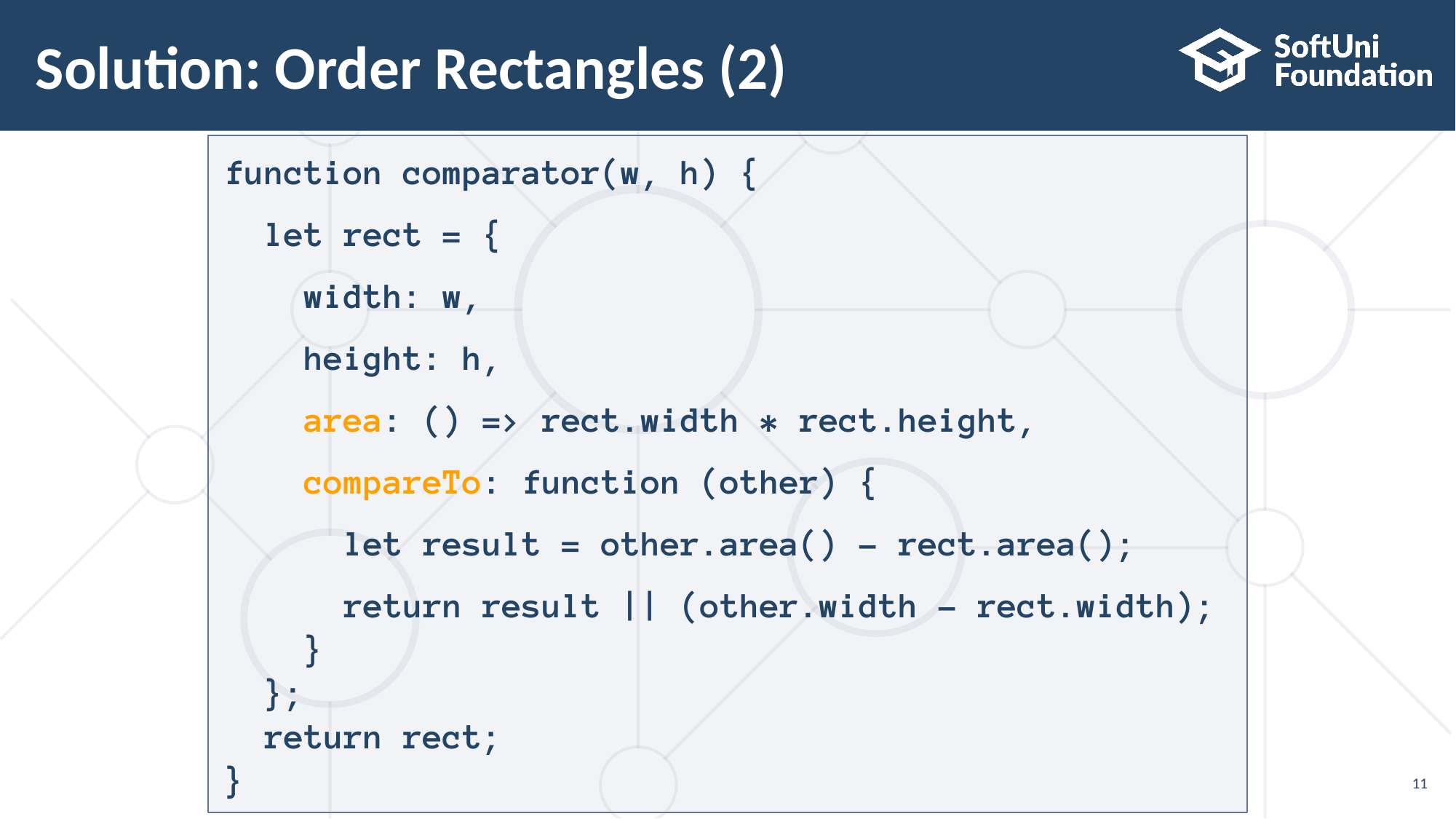

# Solution: Order Rectangles (2)
function comparator(w, h) {
  let rect = {
    width: w,
    height: h,
    area: () => rect.width * rect.height,
    compareTo: function (other) {
      let result = other.area() - rect.area();
      return result || (other.width - rect.width);
    }
  };
  return rect;
}
11